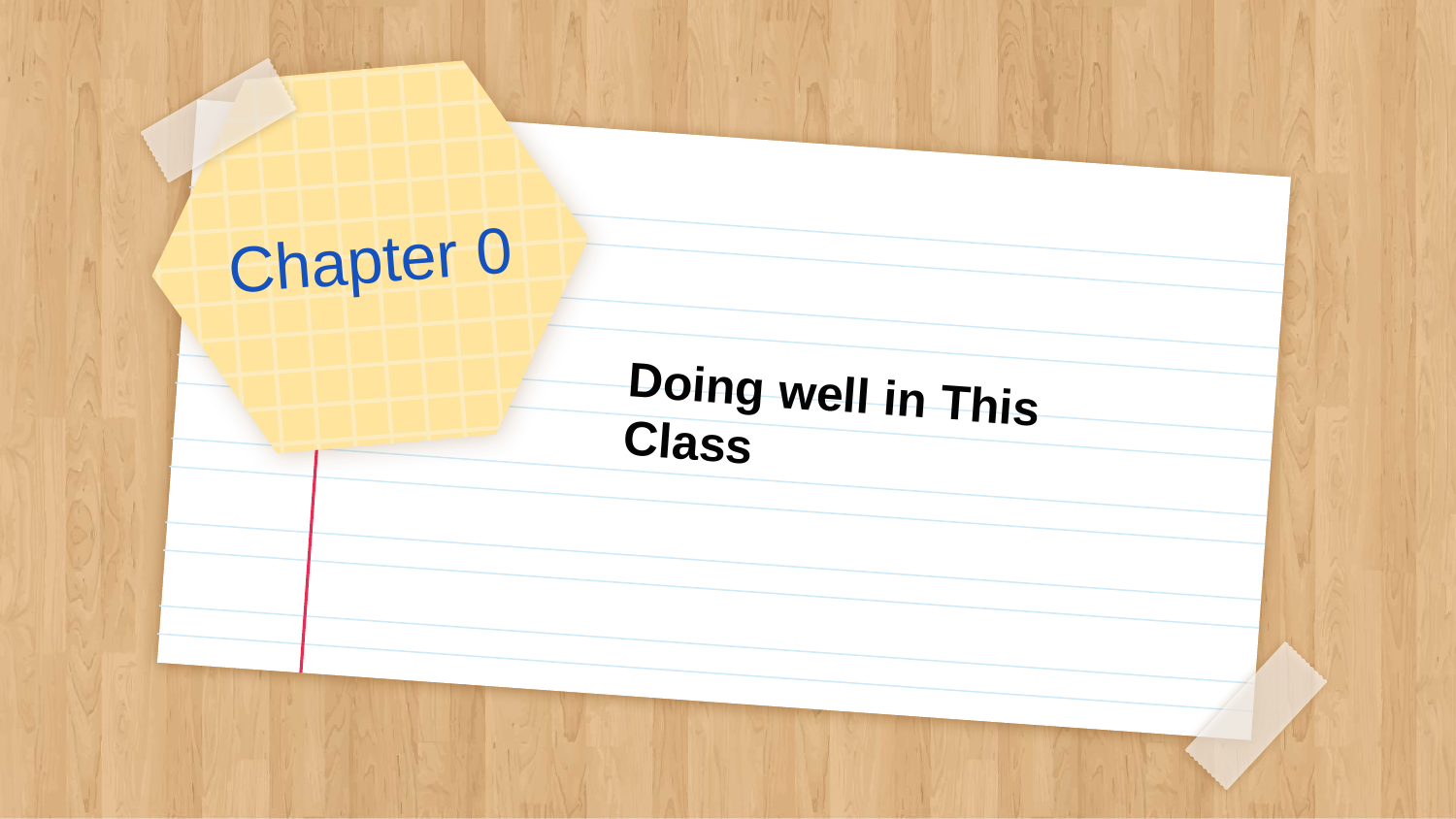

# Chapter 0
Doing well in This Class